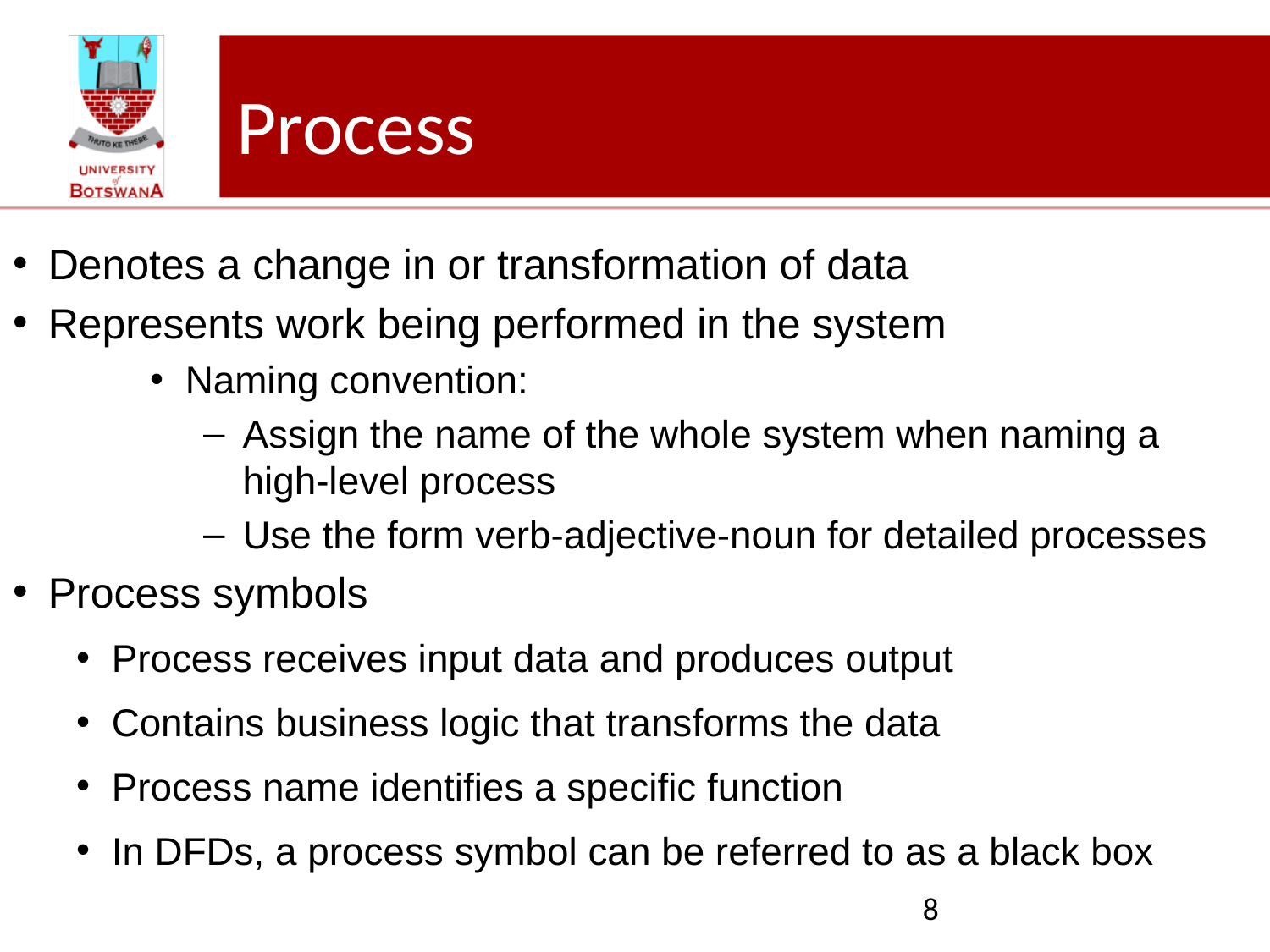

# Process
Denotes a change in or transformation of data
Represents work being performed in the system
Naming convention:
Assign the name of the whole system when naming a high-level process
Use the form verb-adjective-noun for detailed processes
Process symbols
Process receives input data and produces output
Contains business logic that transforms the data
Process name identifies a specific function
In DFDs, a process symbol can be referred to as a black box

8